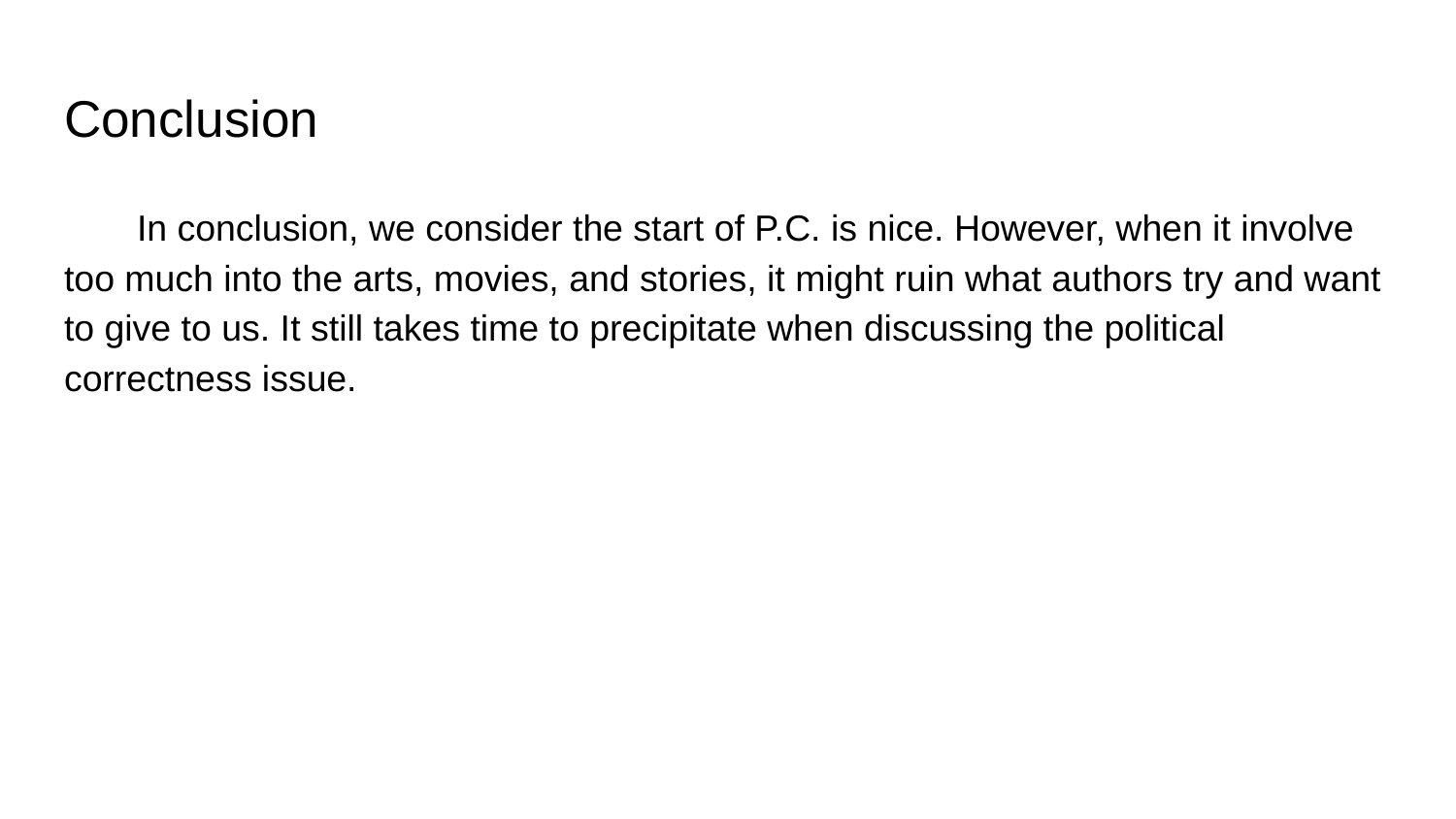

# Conclusion
In conclusion, we consider the start of P.C. is nice. However, when it involve too much into the arts, movies, and stories, it might ruin what authors try and want to give to us. It still takes time to precipitate when discussing the political correctness issue.